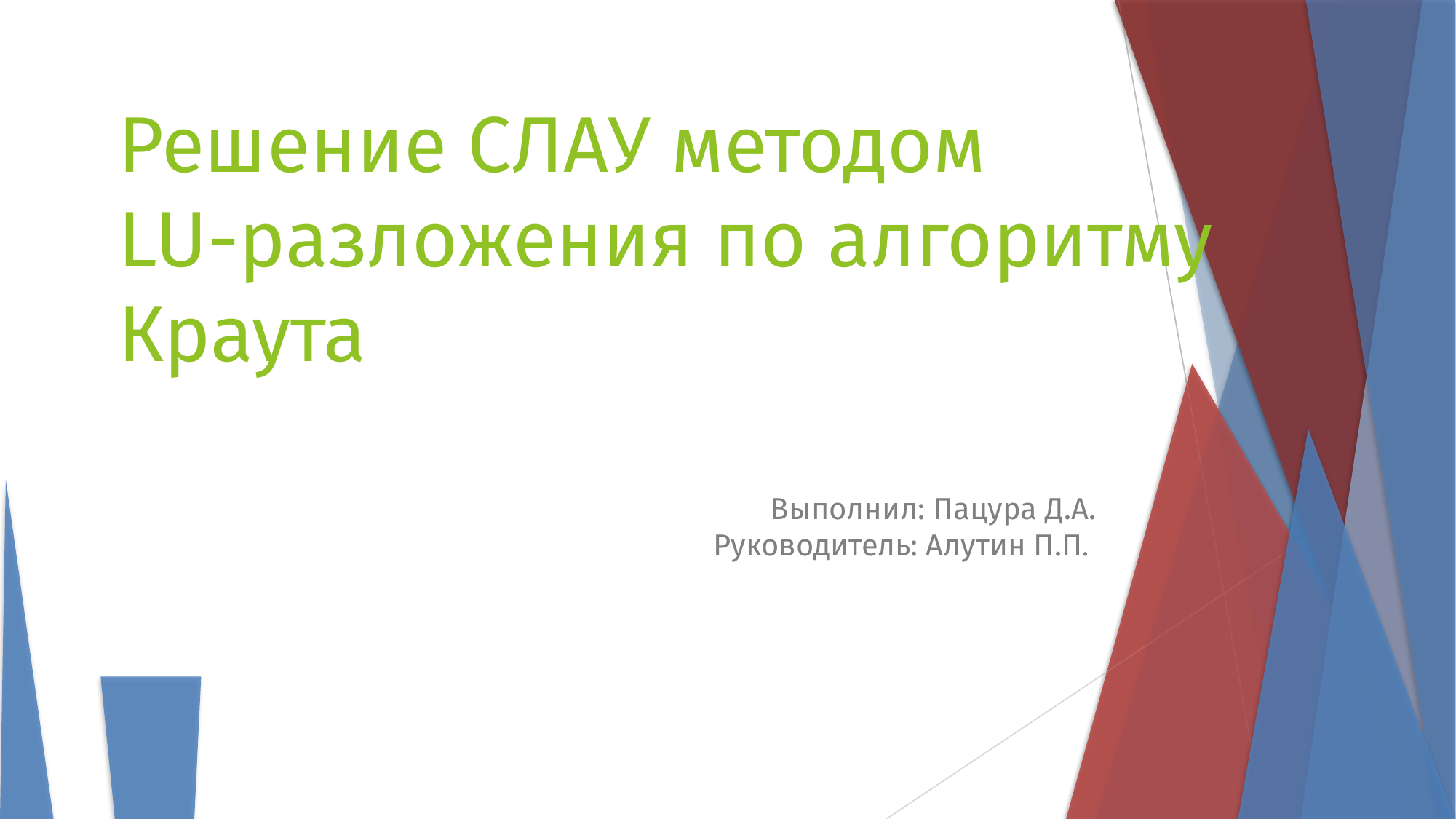

Решение СЛАУ методом
LU-разложения по алгоритму Краута
Выполнил: Пацура Д.А.
Руководитель: Алутин П.П.